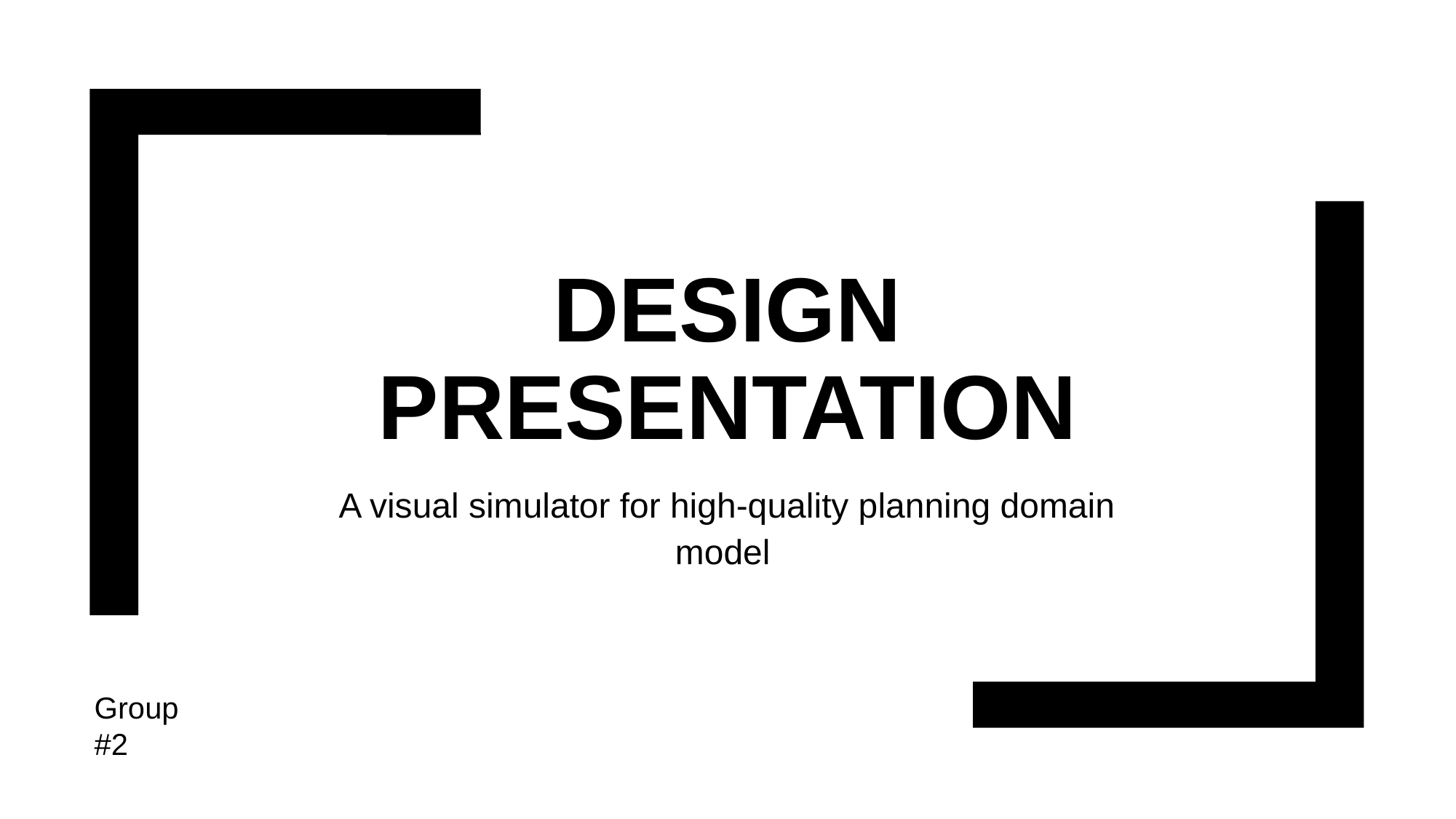

# Design presentation
A visual simulator for high-quality planning domain model
Group #2